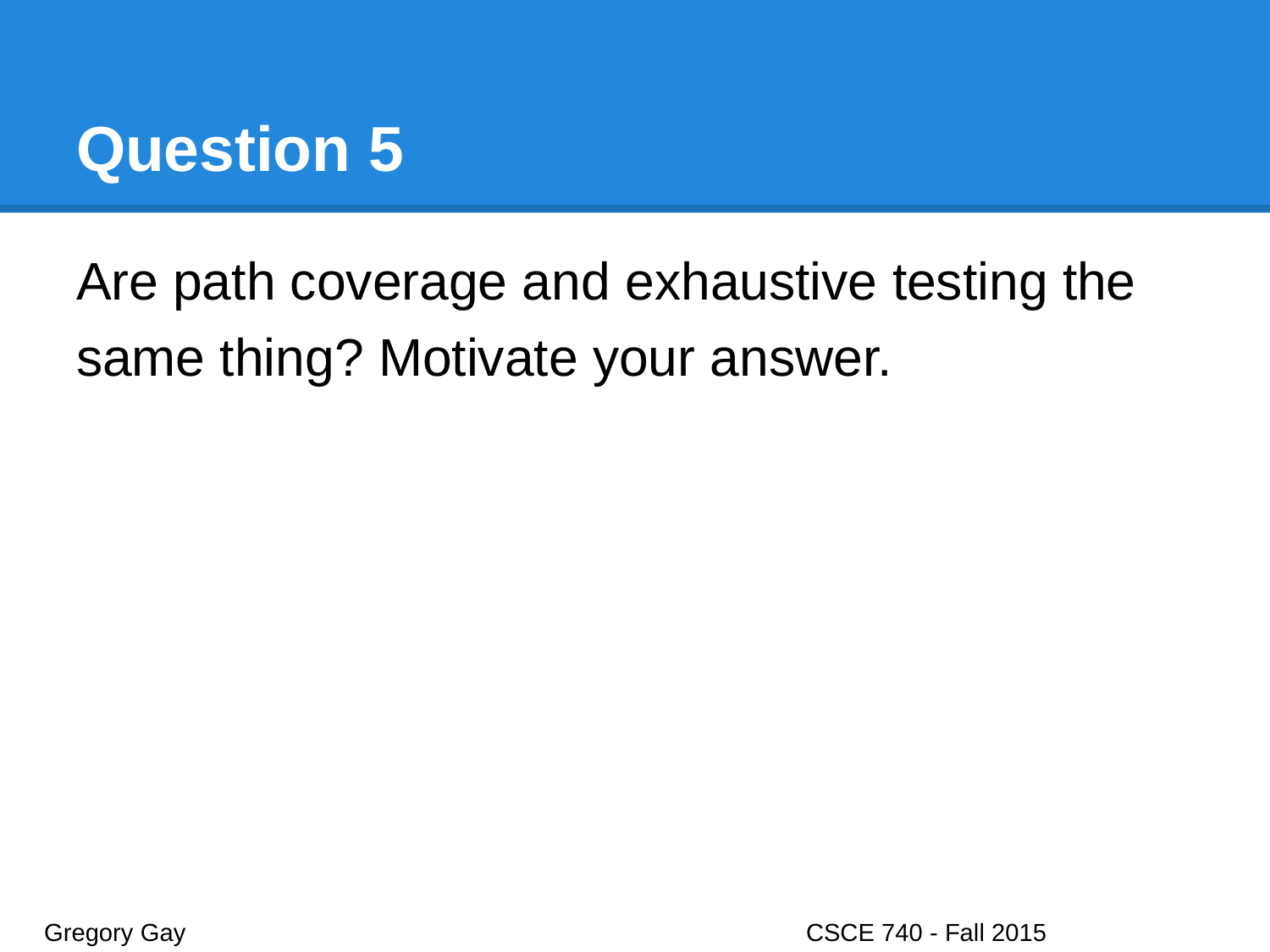

# Question 5
Are path coverage and exhaustive testing the same thing? Motivate your answer.

Gregory Gay					CSCE 740 - Fall 2015								12